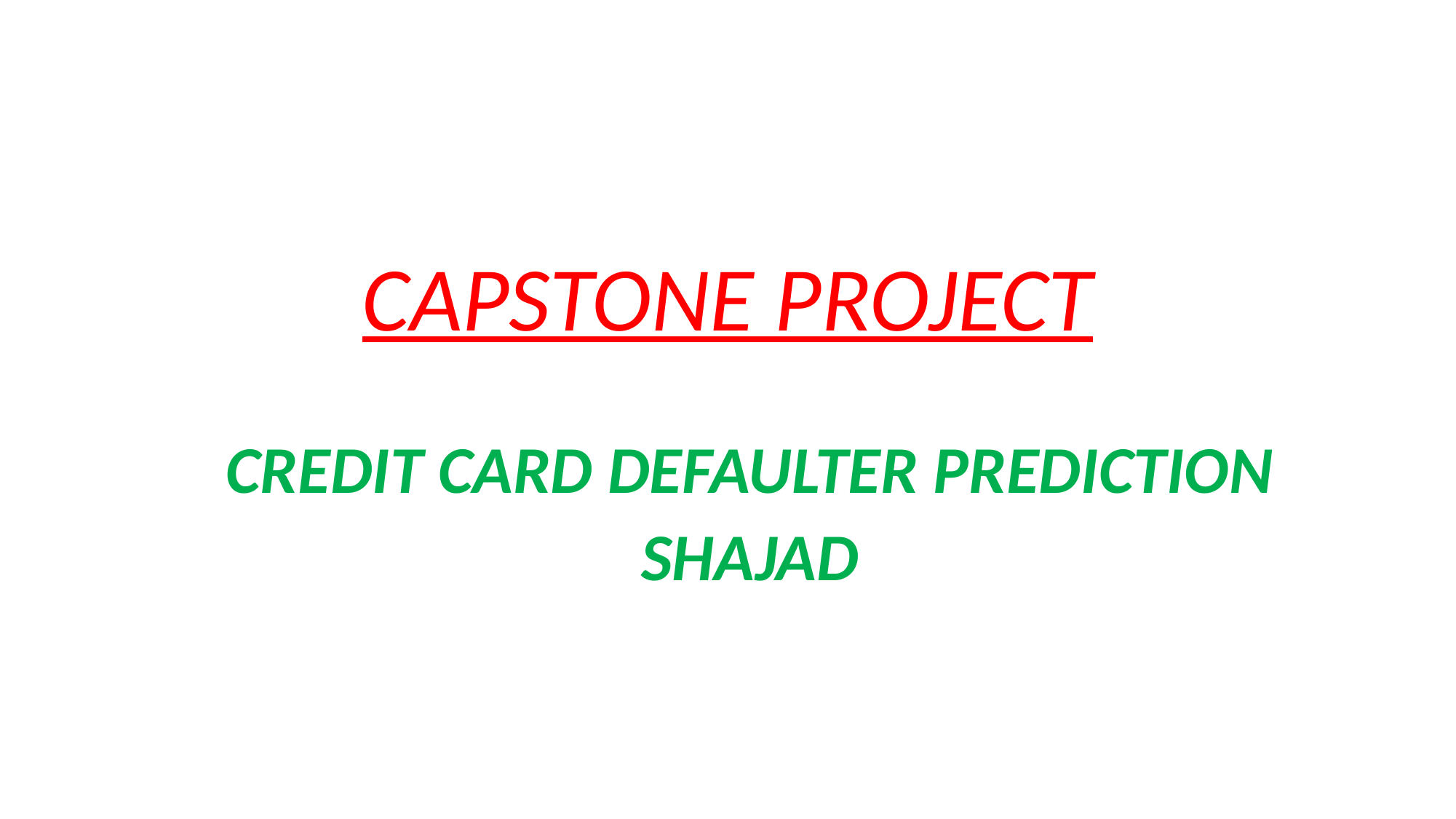

# CAPSTONE PROJECT
CREDIT CARD DEFAULTER PREDICTION
SHAJAD